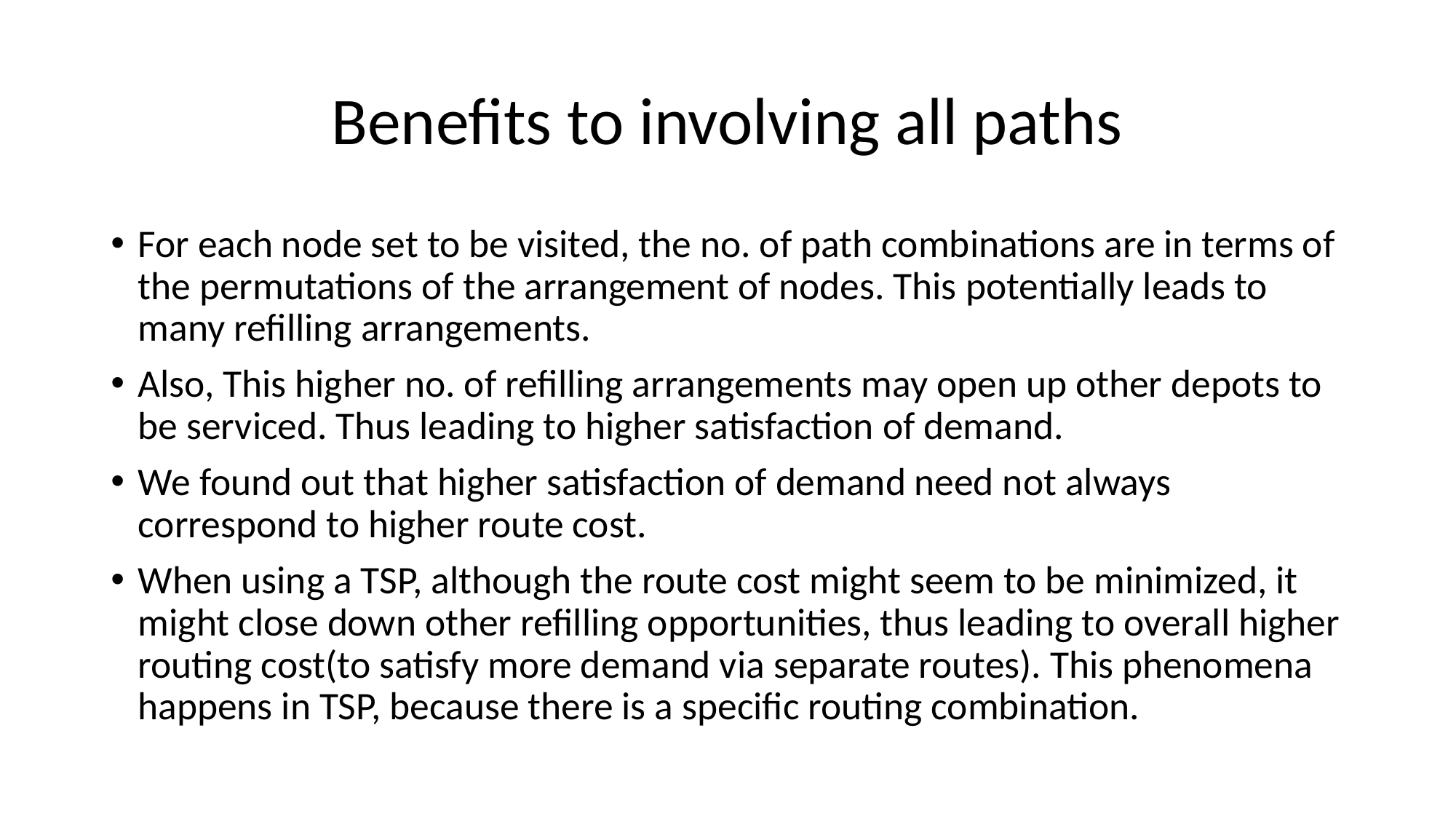

# Benefits to involving all paths
For each node set to be visited, the no. of path combinations are in terms of the permutations of the arrangement of nodes. This potentially leads to many refilling arrangements.
Also, This higher no. of refilling arrangements may open up other depots to be serviced. Thus leading to higher satisfaction of demand.
We found out that higher satisfaction of demand need not always correspond to higher route cost.
When using a TSP, although the route cost might seem to be minimized, it might close down other refilling opportunities, thus leading to overall higher routing cost(to satisfy more demand via separate routes). This phenomena happens in TSP, because there is a specific routing combination.